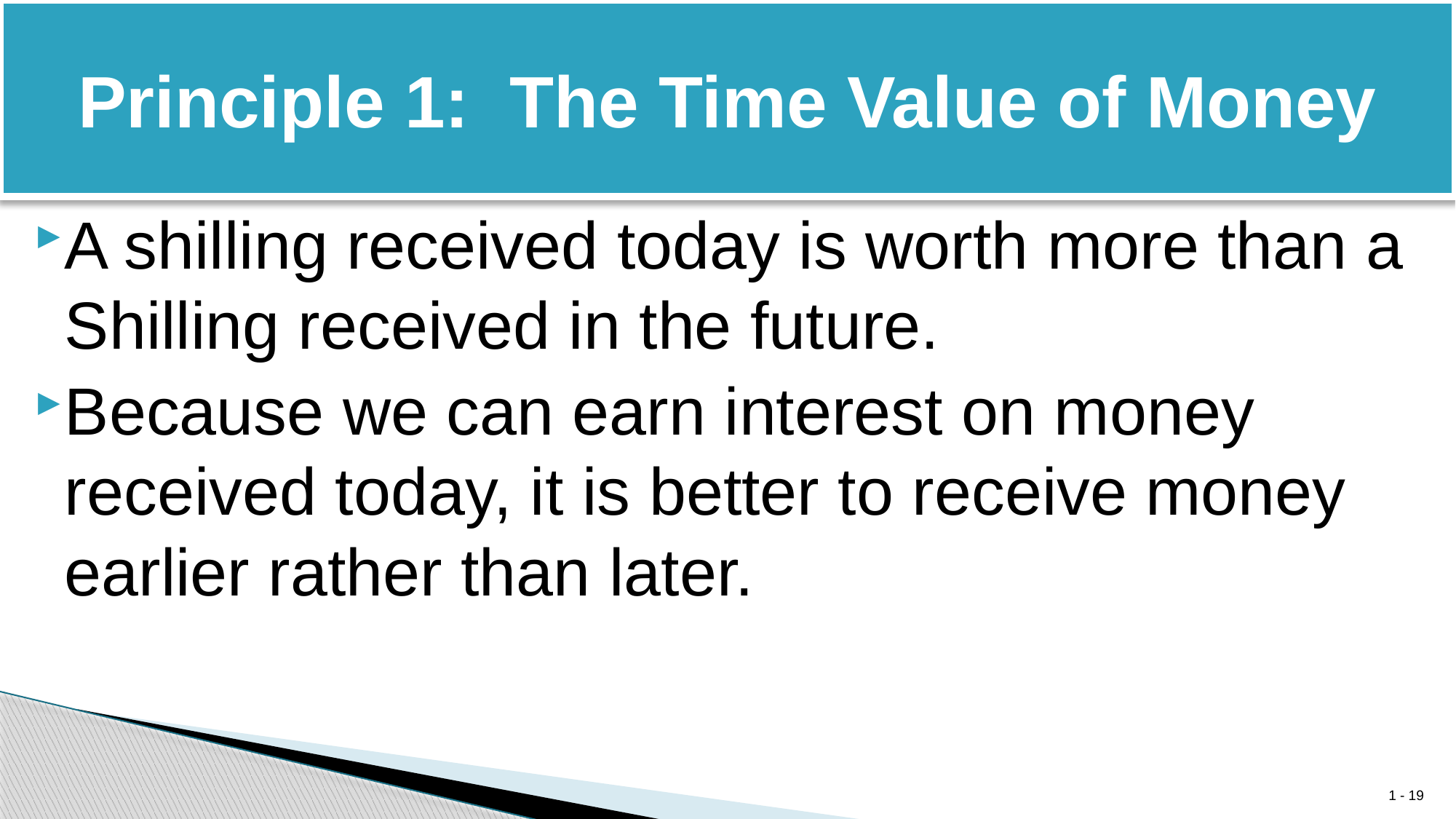

# Principle 1:  The Time Value of Money
A shilling received today is worth more than a Shilling received in the future.
Because we can earn interest on money received today, it is better to receive money earlier rather than later.
1 - 19